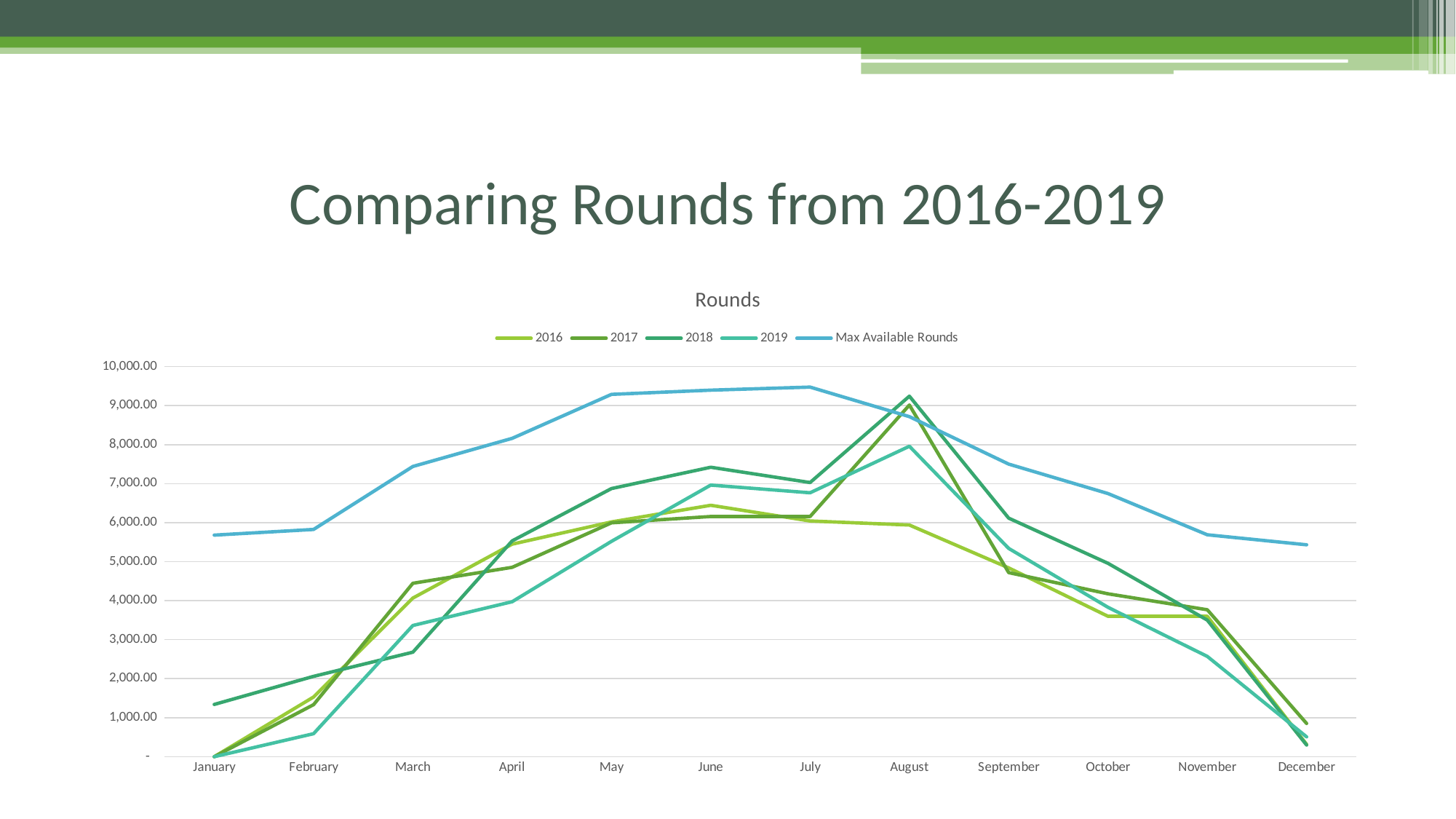

# Comparing Rounds from 2016-2019

### Chart: Rounds

| Category | 2016 | 2017 | 2018 | 2019 |  |
|---|---|---|---|---|---|
| January | 0.0 | 0.0 | 1339.0 | 0.0 | 5679.2 |
| February | 1529.0 | 1333.0 | 2059.0 | 589.0 | 5824.0 |
| March | 4066.0 | 4445.0 | 2678.0 | 3362.0 | 7440.0 |
| April | 5447.0 | 4853.0 | 5531.0 | 3972.0 | 8160.0 |
| May | 6018.0 | 5995.0 | 6873.0 | 5519.0 | 9287.6 |
| June | 6445.0 | 6157.0 | 7420.0 | 6963.0 | 9396.0 |
| July | 6042.0 | 6157.0 | 7028.0 | 6765.0 | 9473.6 |
| August | 5939.0 | 9014.0 | 9241.0 | 7958.0 | 8717.2 |
| September | 4839.0 | 4718.0 | 6115.0 | 5338.0 | 7500.0 |
| October | 3598.0 | 4175.0 | 4956.0 | 3829.0 | 6745.6 |
| November | 3598.0 | 3766.0 | 3500.0 | 2570.0 | 5688.0 |
| December | 316.0 | 851.0 | 298.0 | 508.0 | 5431.2 |